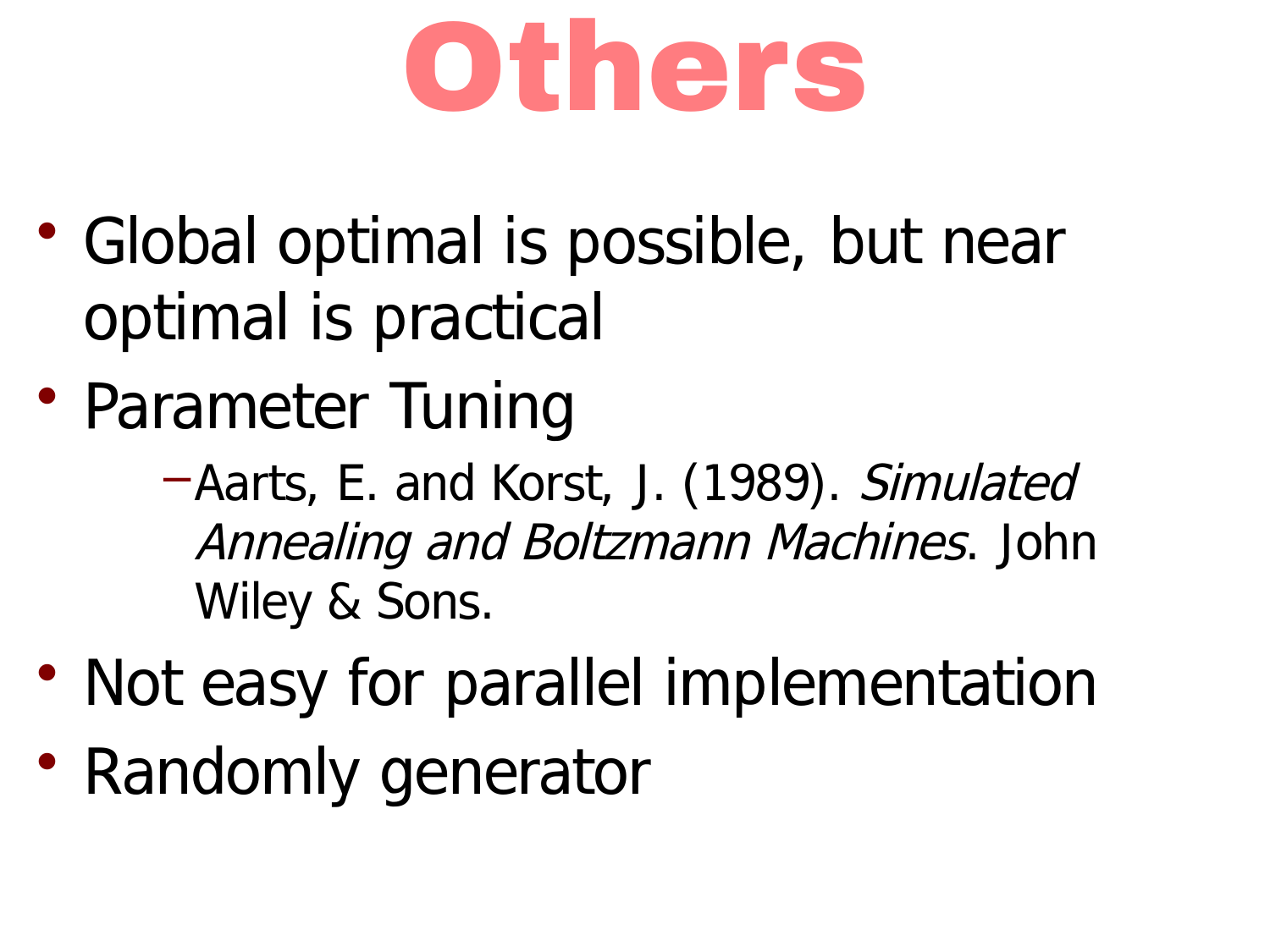

# Others
Global optimal is possible, but near optimal is practical
Parameter Tuning
Aarts, E. and Korst, J. (1989). Simulated Annealing and Boltzmann Machines. John Wiley & Sons.
Not easy for parallel implementation
Randomly generator